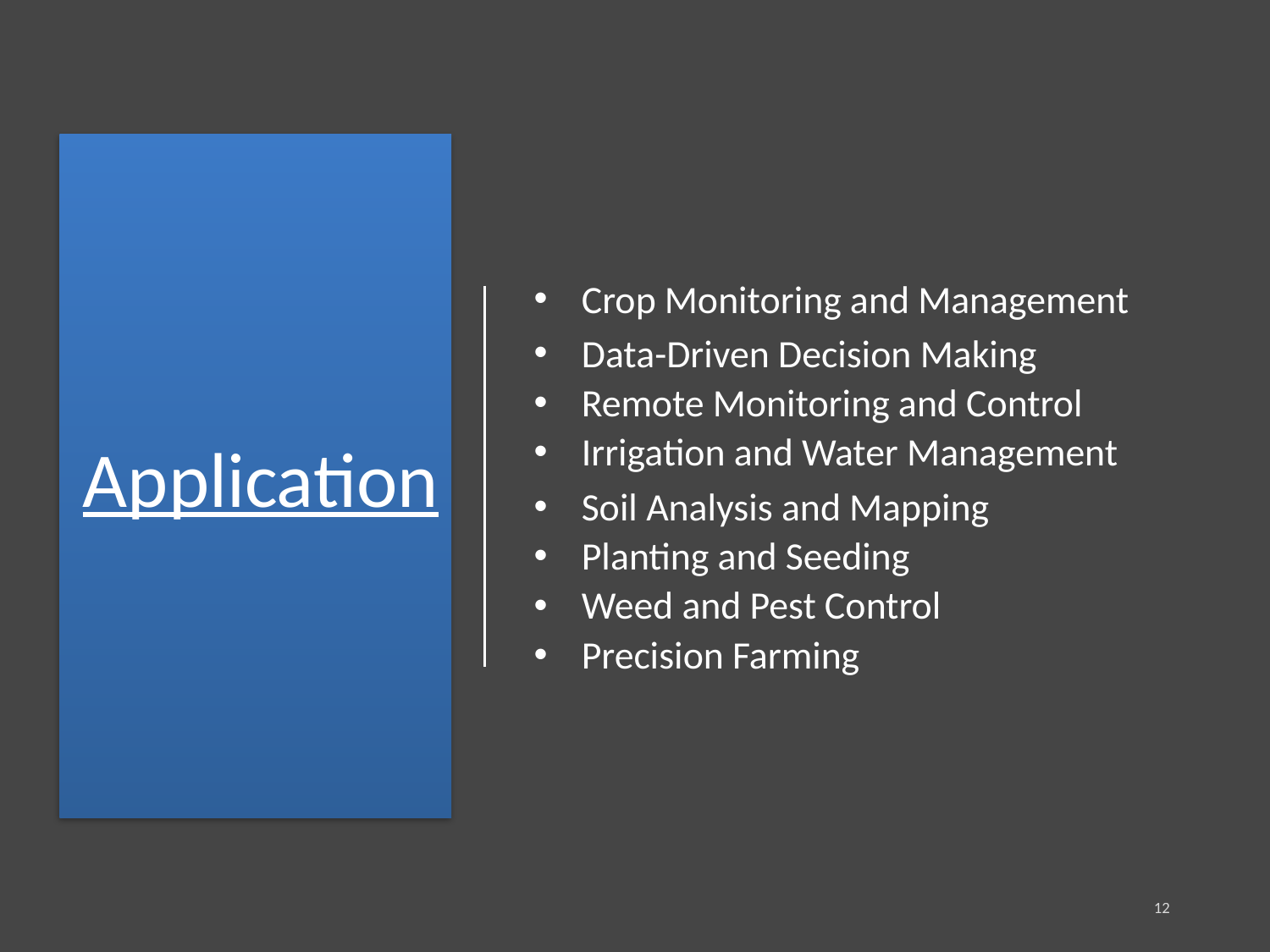

# Application
Crop Monitoring and Management
Data-Driven Decision Making
Remote Monitoring and Control
Irrigation and Water Management
Soil Analysis and Mapping
Planting and Seeding
Weed and Pest Control
Precision Farming
12